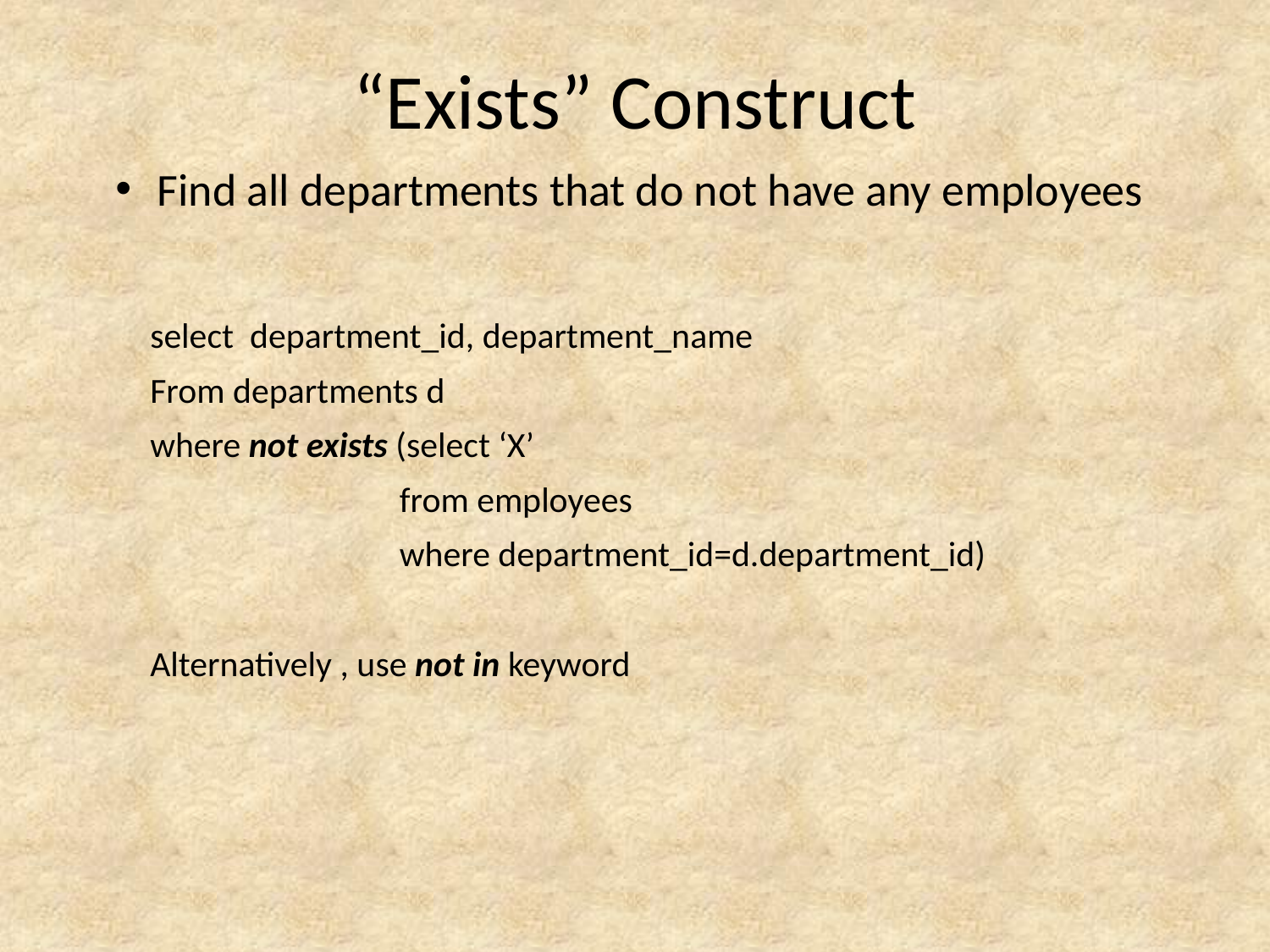

# “Exists” Construct
Find all departments that do not have any employees
select  department_id, department_name
From departments d
where not exists (select ‘X’
                               from employees
                               where department_id=d.department_id)

Alternatively , use not in keyword